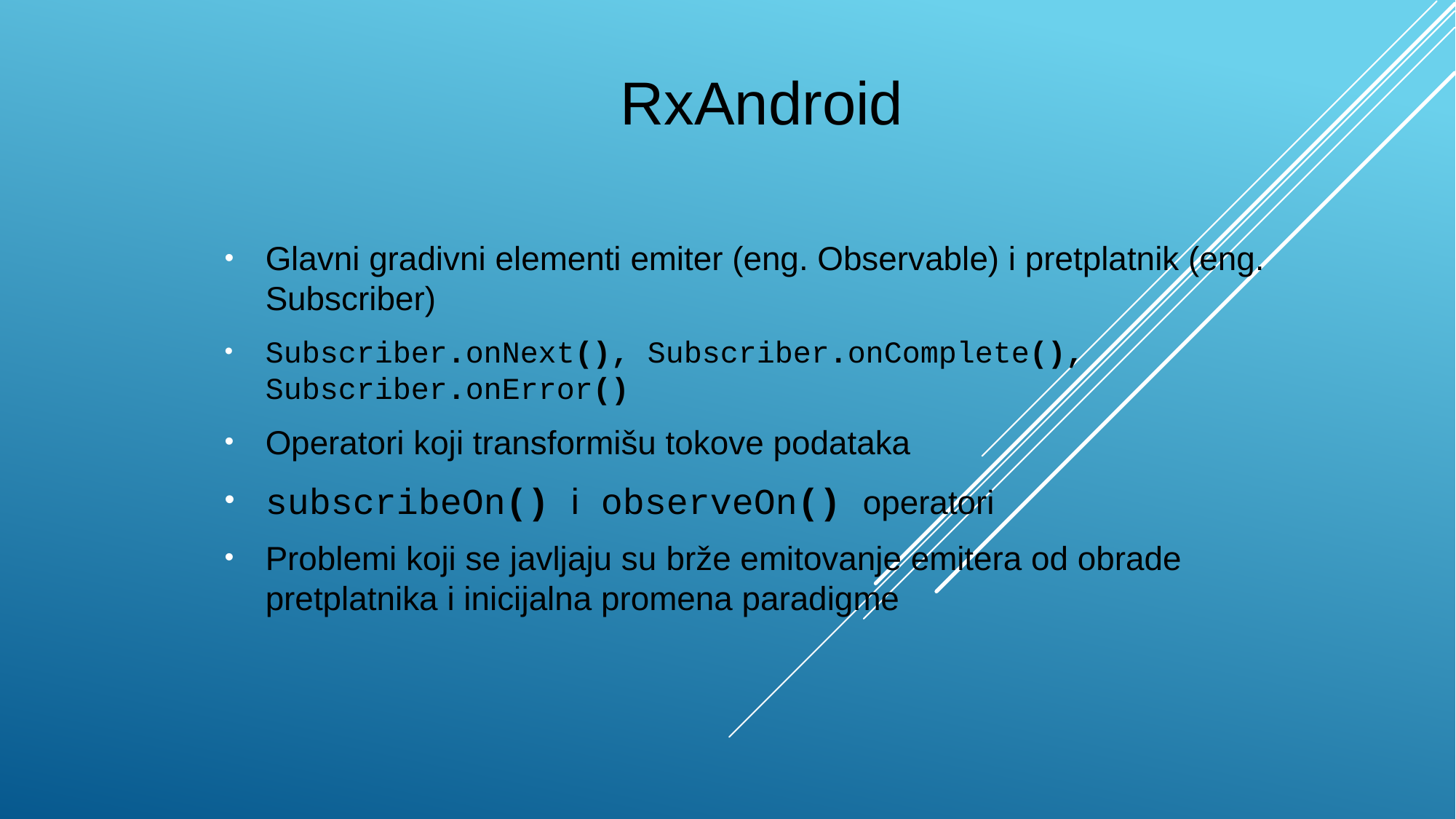

# RxAndroid
Glavni gradivni elementi emiter (eng. Observable) i pretplatnik (eng. Subscriber)
Subscriber.onNext(), Subscriber.onComplete(), Subscriber.onError()
Operatori koji transformišu tokove podataka
subscribeOn() i observeOn() operatori
Problemi koji se javljaju su brže emitovanje emitera od obrade pretplatnika i inicijalna promena paradigme